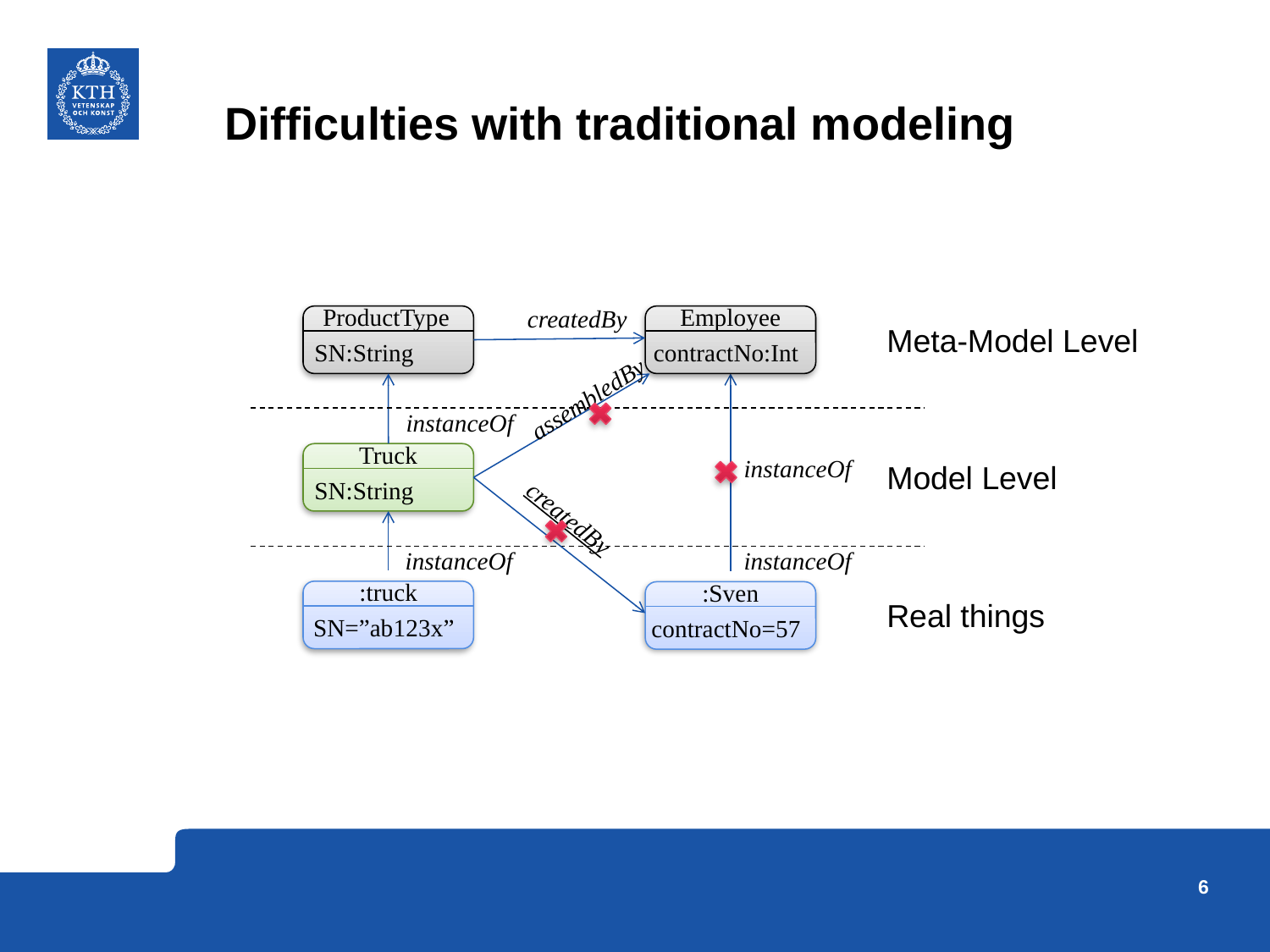

# Difficulties with traditional modeling
ProductType
Employee
createdBy

Meta-Model Level
SN:String
contractNo:Int
assembledBy

instanceOf
Truck

instanceOf
Model Level

SN:String
createdBy

instanceOf
instanceOf
:truck
:Sven

Real things
SN=”ab123x”
contractNo=57
6